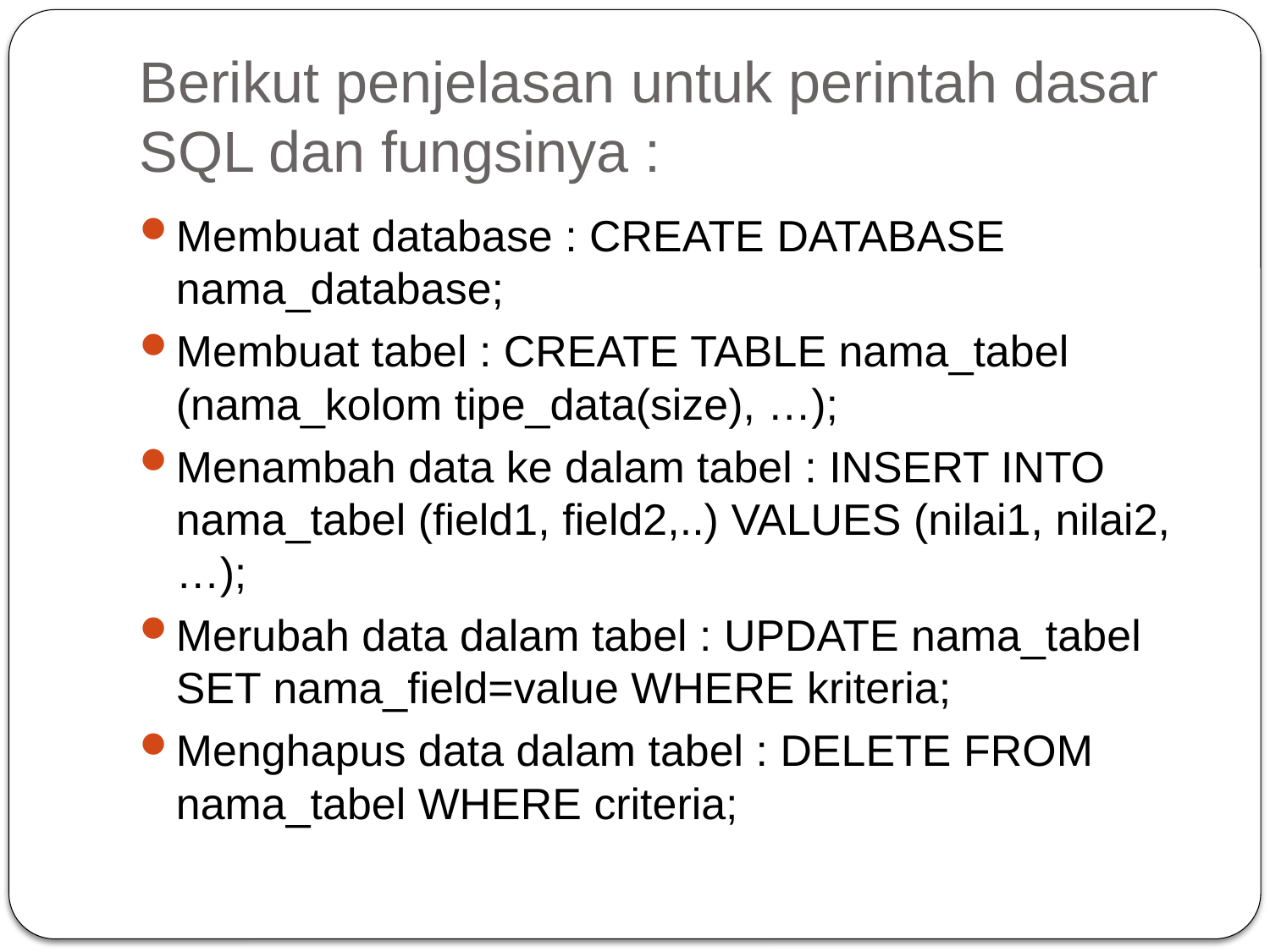

# Berikut penjelasan untuk perintah dasar SQL dan fungsinya :
Membuat database : CREATE DATABASE nama_database;
Membuat tabel : CREATE TABLE nama_tabel (nama_kolom tipe_data(size), …);
Menambah data ke dalam tabel : INSERT INTO nama_tabel (field1, field2,..) VALUES (nilai1, nilai2,…);
Merubah data dalam tabel : UPDATE nama_tabel SET nama_field=value WHERE kriteria;
Menghapus data dalam tabel : DELETE FROM nama_tabel WHERE criteria;